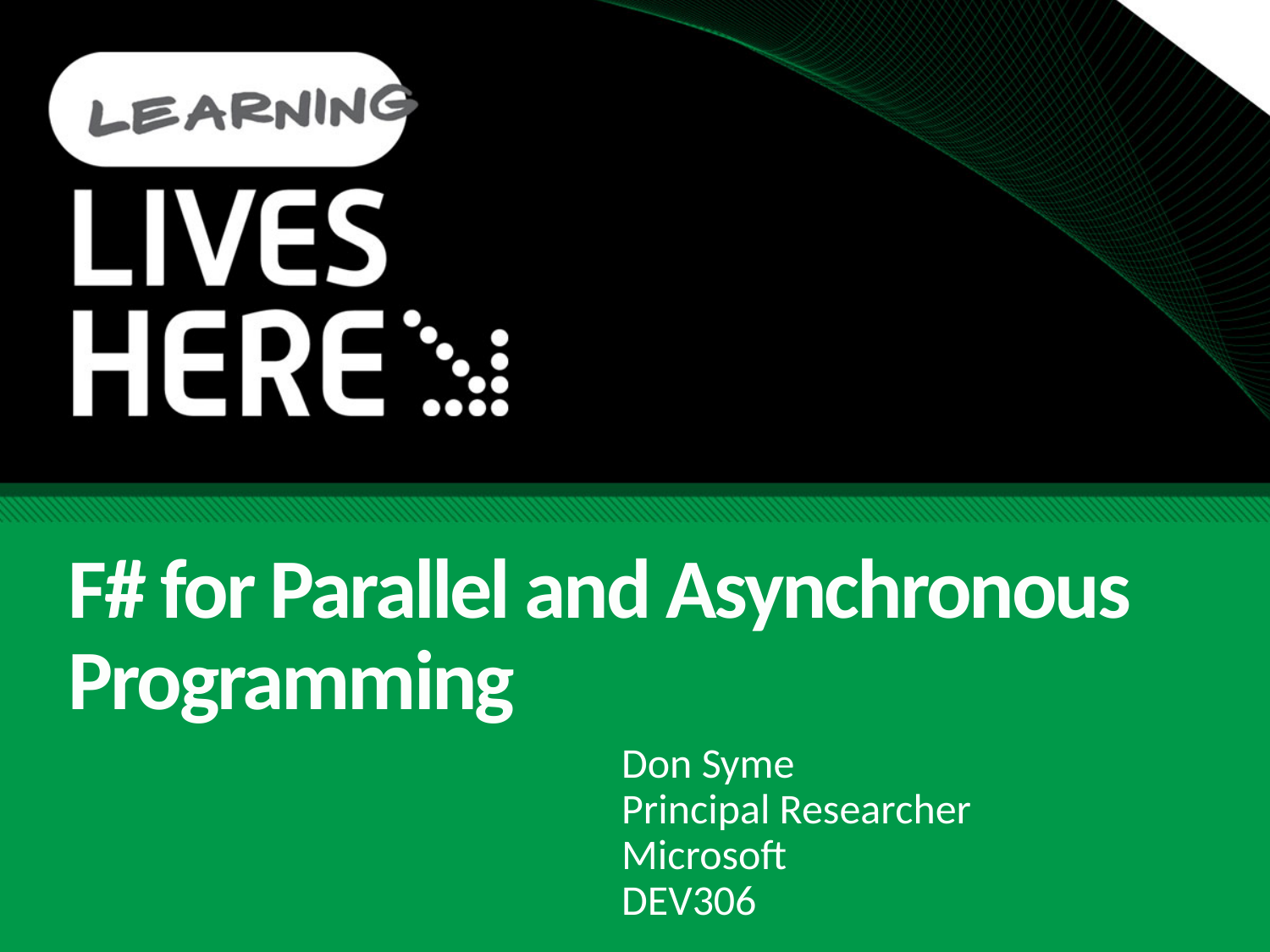

# F# for Parallel and Asynchronous Programming
Don Syme
Principal Researcher
Microsoft
DEV306